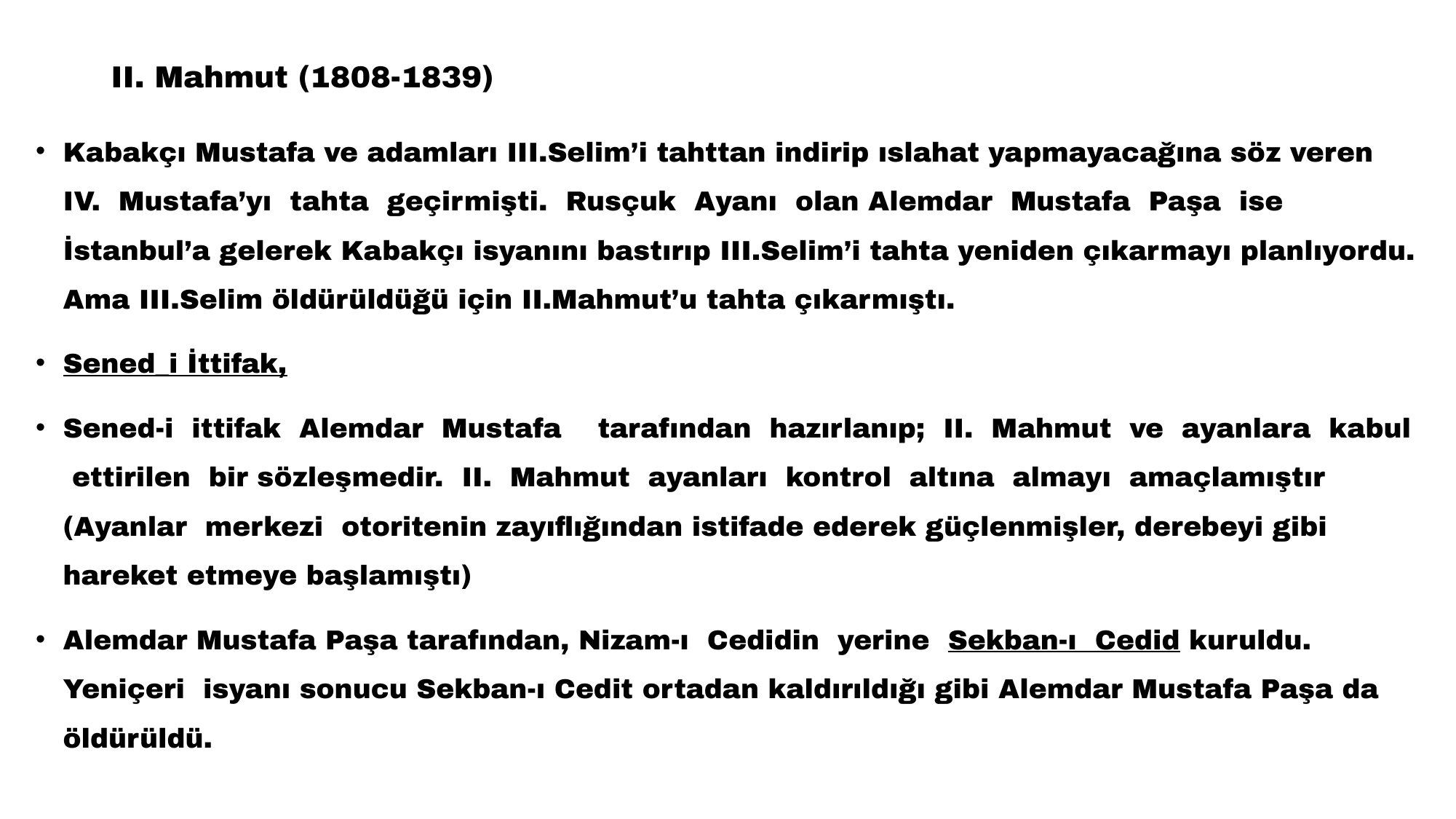

# II. Mahmut (1808-1839)
Kabakçı Mustafa ve adamları III.Selim’i tahttan indirip ıslahat yapmayacağına söz veren IV.  Mustafa’yı  tahta  geçirmişti.  Rusçuk  Ayanı  olan Alemdar  Mustafa  Paşa  ise  İstanbul’a gelerek Kabakçı isyanını bastırıp III.Selim’i tahta yeniden çıkarmayı planlıyordu. Ama III.Selim öldürüldüğü için II.Mahmut’u tahta çıkarmıştı.
Sened_i İttifak,
Sened-i  ittifak  Alemdar  Mustafa    tarafından  hazırlanıp;  II.  Mahmut  ve  ayanlara  kabul  ettirilen  bir sözleşmedir.  II.  Mahmut  ayanları  kontrol  altına  almayı  amaçlamıştır  (Ayanlar  merkezi  otoritenin zayıflığından istifade ederek güçlenmişler, derebeyi gibi hareket etmeye başlamıştı)
Alemdar Mustafa Paşa tarafından, Nizam-ı  Cedidin  yerine  Sekban-ı  Cedid kuruldu.  Yeniçeri  isyanı sonucu Sekban-ı Cedit ortadan kaldırıldığı gibi Alemdar Mustafa Paşa da öldürüldü.